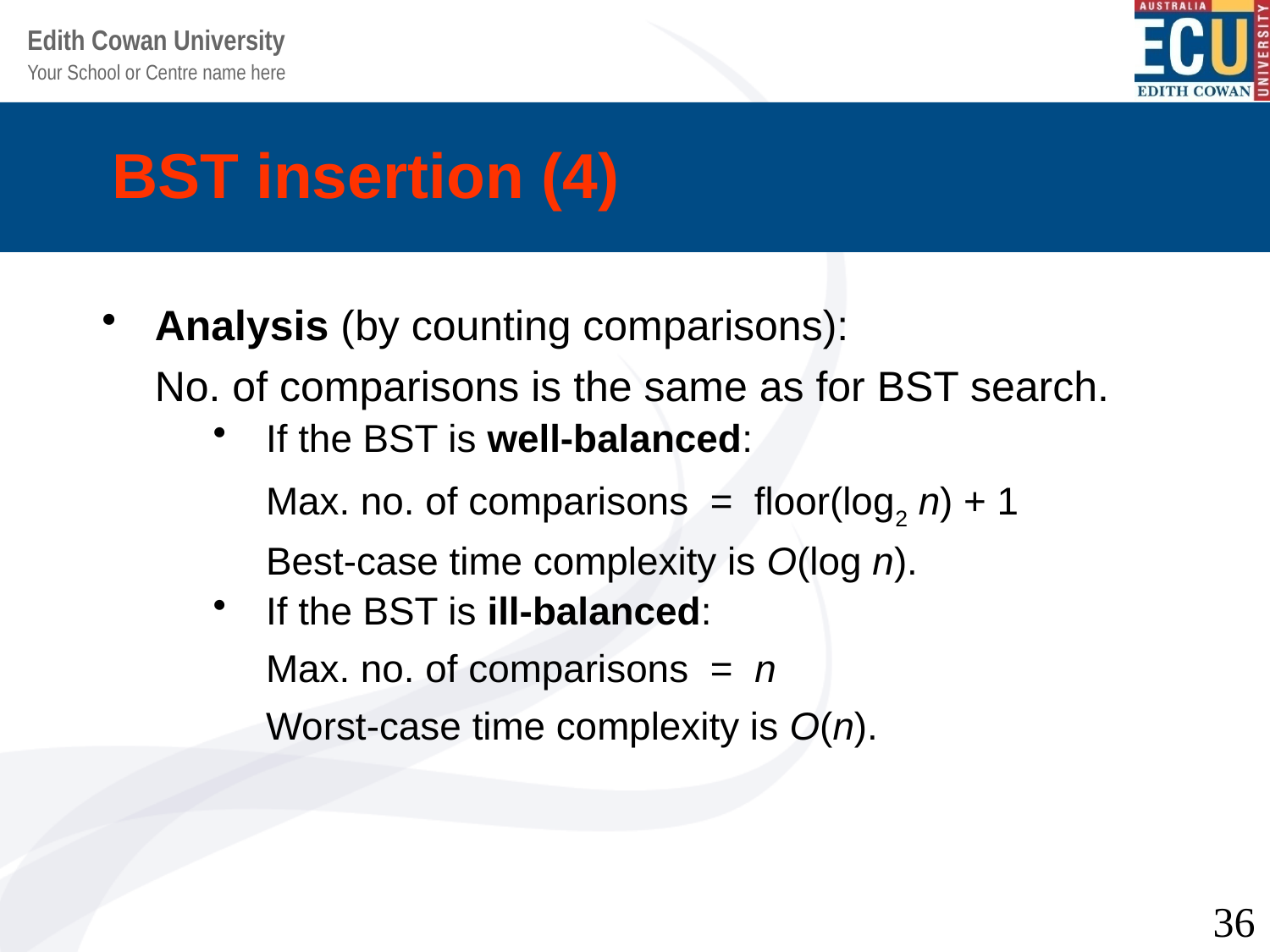

# BST insertion (4)
Analysis (by counting comparisons):
	No. of comparisons is the same as for BST search.
If the BST is well-balanced:
	Max. no. of comparisons  =  floor(log2 n) + 1
	Best-case time complexity is O(log n).
If the BST is ill-balanced:
	Max. no. of comparisons  =  n
	Worst-case time complexity is O(n).
36